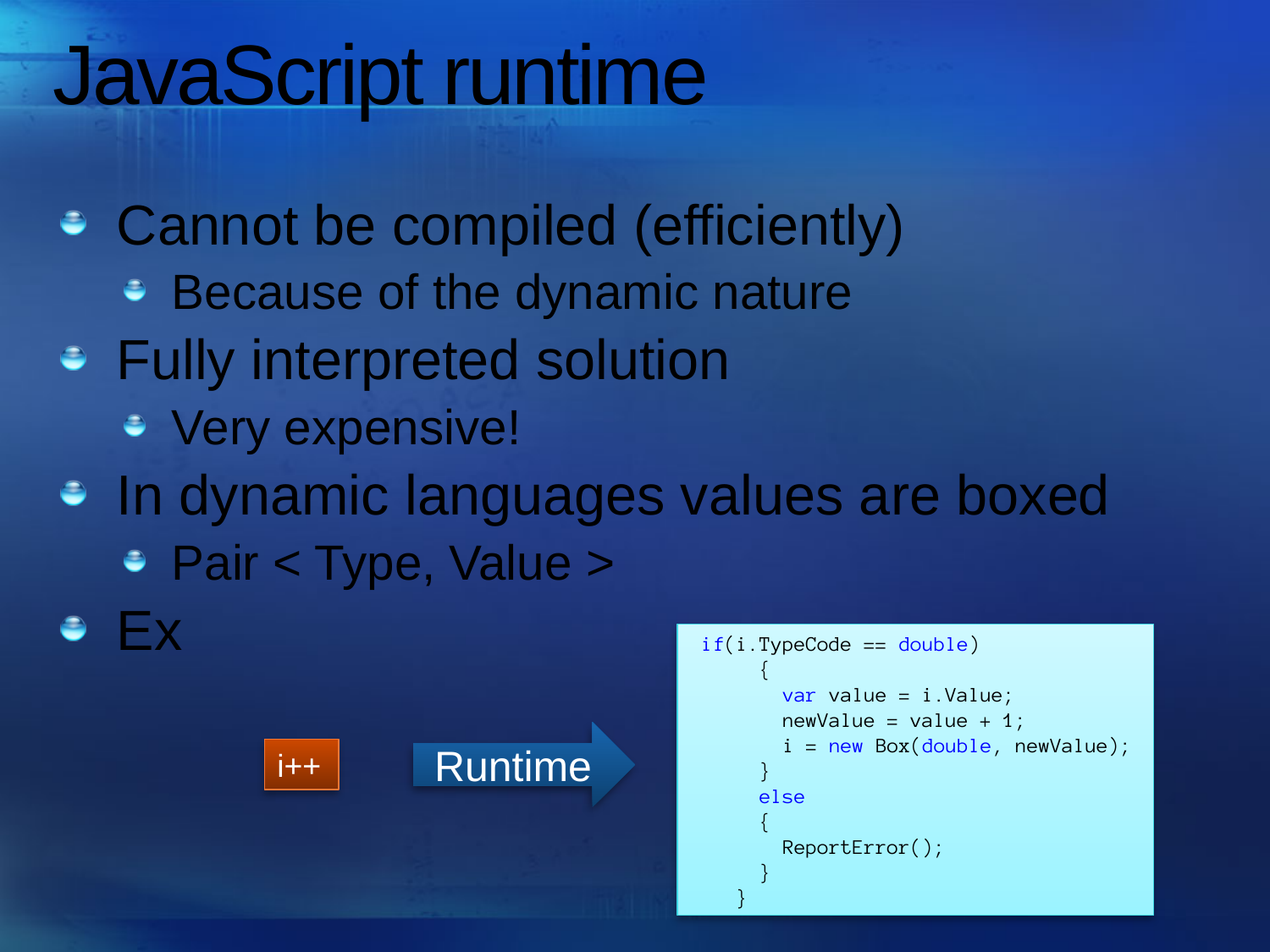

# JavaScript runtime
Cannot be compiled (efficiently)
Because of the dynamic nature
Fully interpreted solution
Very expensive!
In dynamic languages values are boxed
Pair < Type, Value >
Ex
 if(i.TypeCode == double)
      {
        var value = i.Value;
        newValue = value + 1;
        i = new Box(double, newValue);
      }
      else
      {
        ReportError();
      }
    }
Runtime
i++